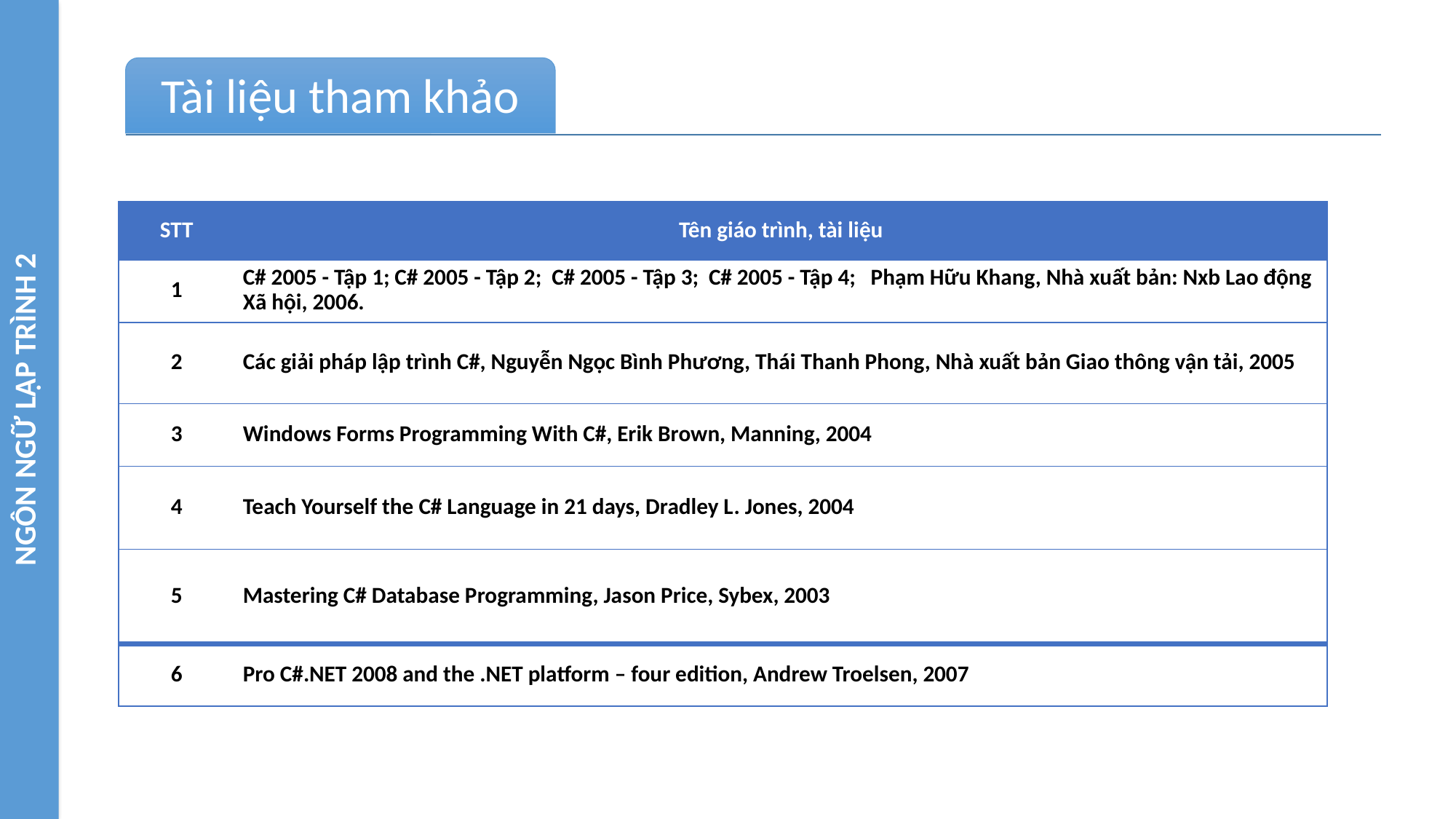

NGÔN NGỮ LẬP TRÌNH 2
Tài liệu tham khảo
| STT | Tên giáo trình, tài liệu |
| --- | --- |
| 1 | C# 2005 - Tập 1; C# 2005 - Tập 2; C# 2005 - Tập 3; C# 2005 - Tập 4; Phạm Hữu Khang, Nhà xuất bản: Nxb Lao động Xã hội, 2006. |
| 2 | Các giải pháp lập trình C#, Nguyễn Ngọc Bình Phương, Thái Thanh Phong, Nhà xuất bản Giao thông vận tải, 2005 |
| 3 | Windows Forms Programming With C#, Erik Brown, Manning, 2004 |
| 4 | Teach Yourself the C# Language in 21 days, Dradley L. Jones, 2004 |
| 5 | Mastering C# Database Programming, Jason Price, Sybex, 2003 |
| 6 | Pro C#.NET 2008 and the .NET platform – four edition, Andrew Troelsen, 2007 |